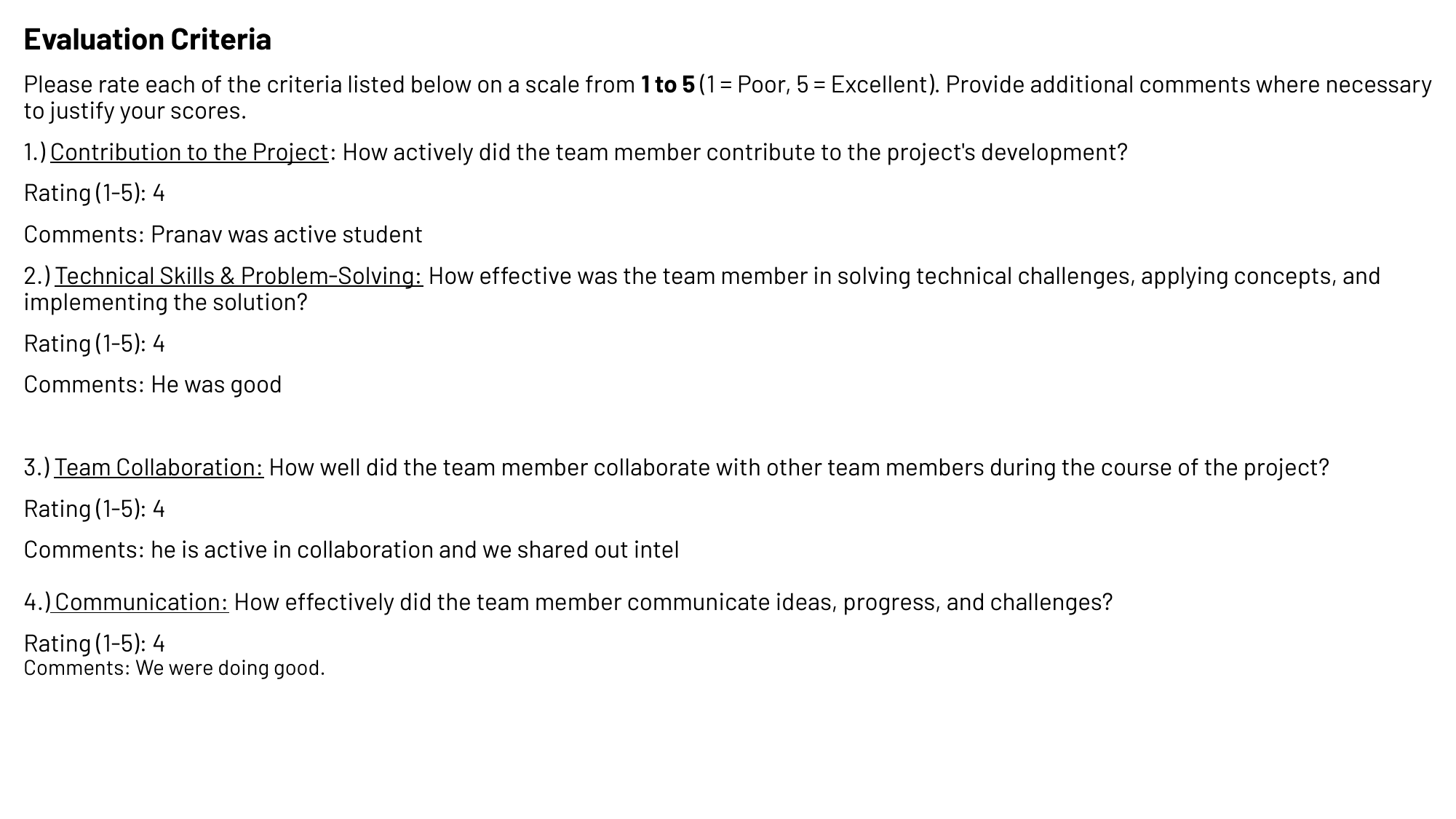

Evaluation Criteria
Please rate each of the criteria listed below on a scale from 1 to 5 (1 = Poor, 5 = Excellent). Provide additional comments where necessary to justify your scores.
1.) Contribution to the Project: How actively did the team member contribute to the project's development?
Rating (1-5): 4
Comments: Pranav was active student
2.) Technical Skills & Problem-Solving: How effective was the team member in solving technical challenges, applying concepts, and implementing the solution?
Rating (1-5): 4
Comments: He was good

3.) Team Collaboration: How well did the team member collaborate with other team members during the course of the project?
Rating (1-5): 4
Comments: he is active in collaboration and we shared out intel
4.) Communication: How effectively did the team member communicate ideas, progress, and challenges?
Rating (1-5): 4
Comments: We were doing good.